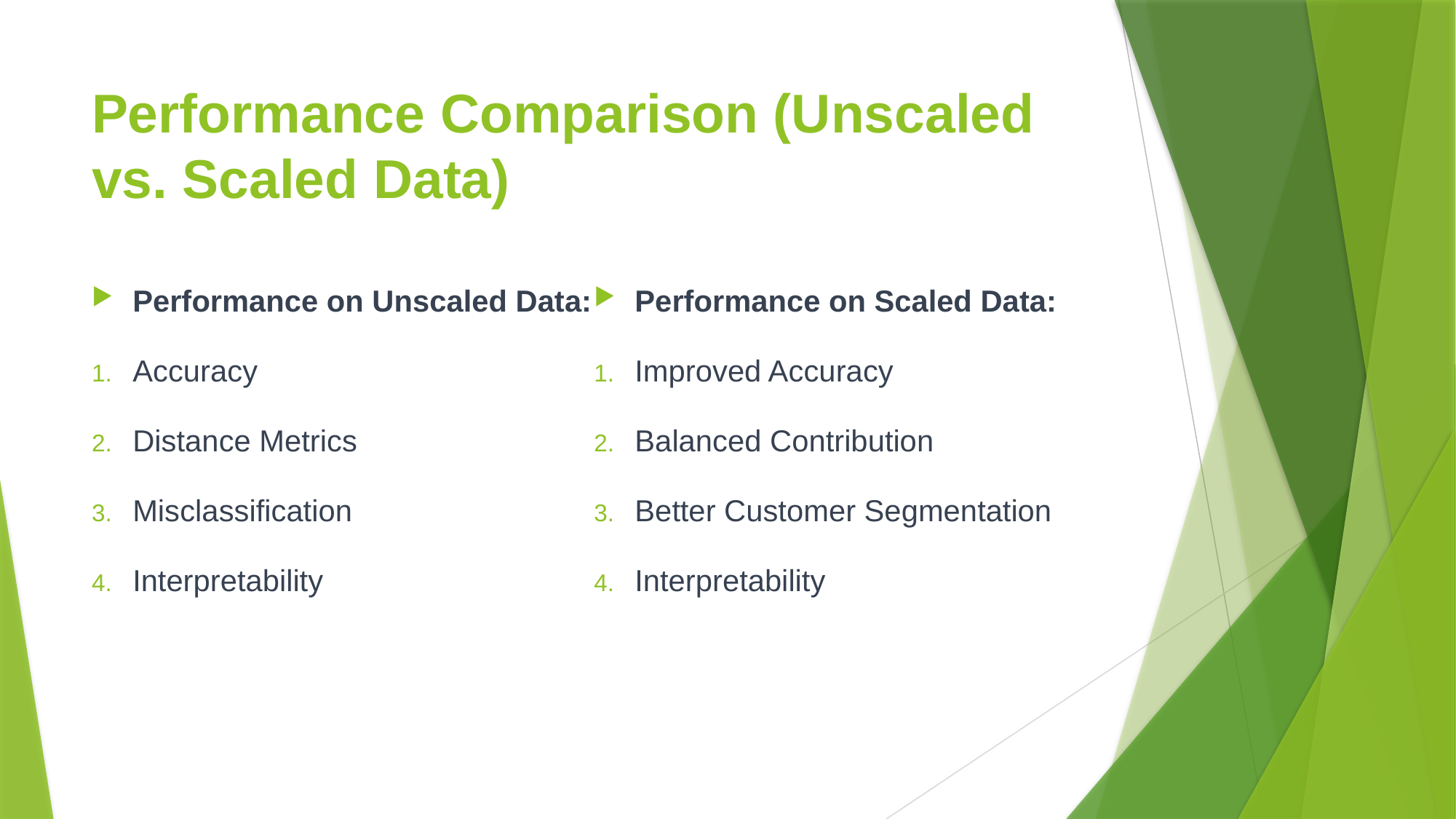

# Performance Comparison (Unscaled vs. Scaled Data)
Performance on Unscaled Data:
Accuracy
Distance Metrics
Misclassification
Interpretability

Performance on Scaled Data:
Improved Accuracy
Balanced Contribution
Better Customer Segmentation
Interpretability